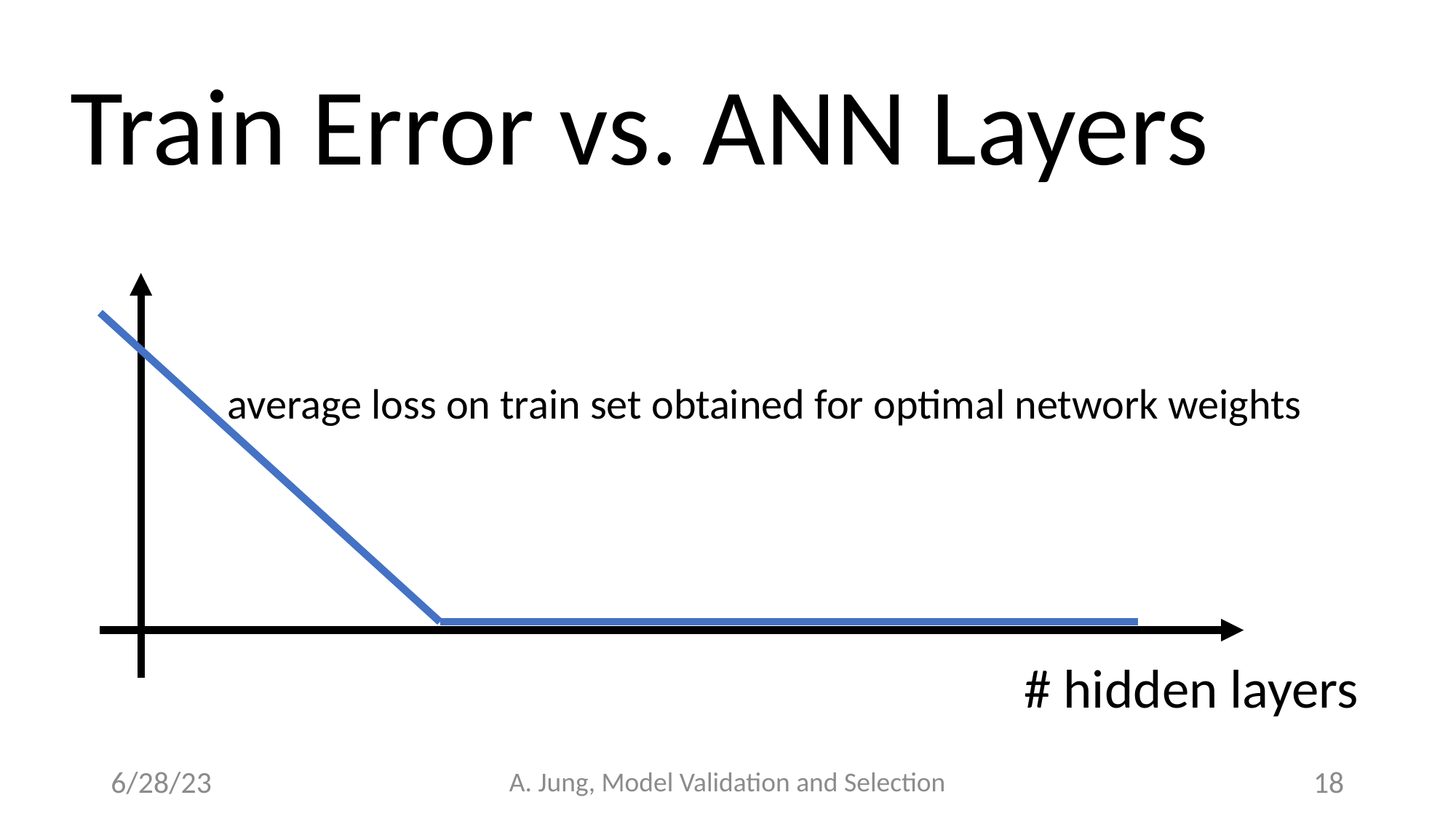

# Train Error vs. ANN Layers
average loss on train set obtained for optimal network weights
# hidden layers
6/28/23
A. Jung, Model Validation and Selection
18